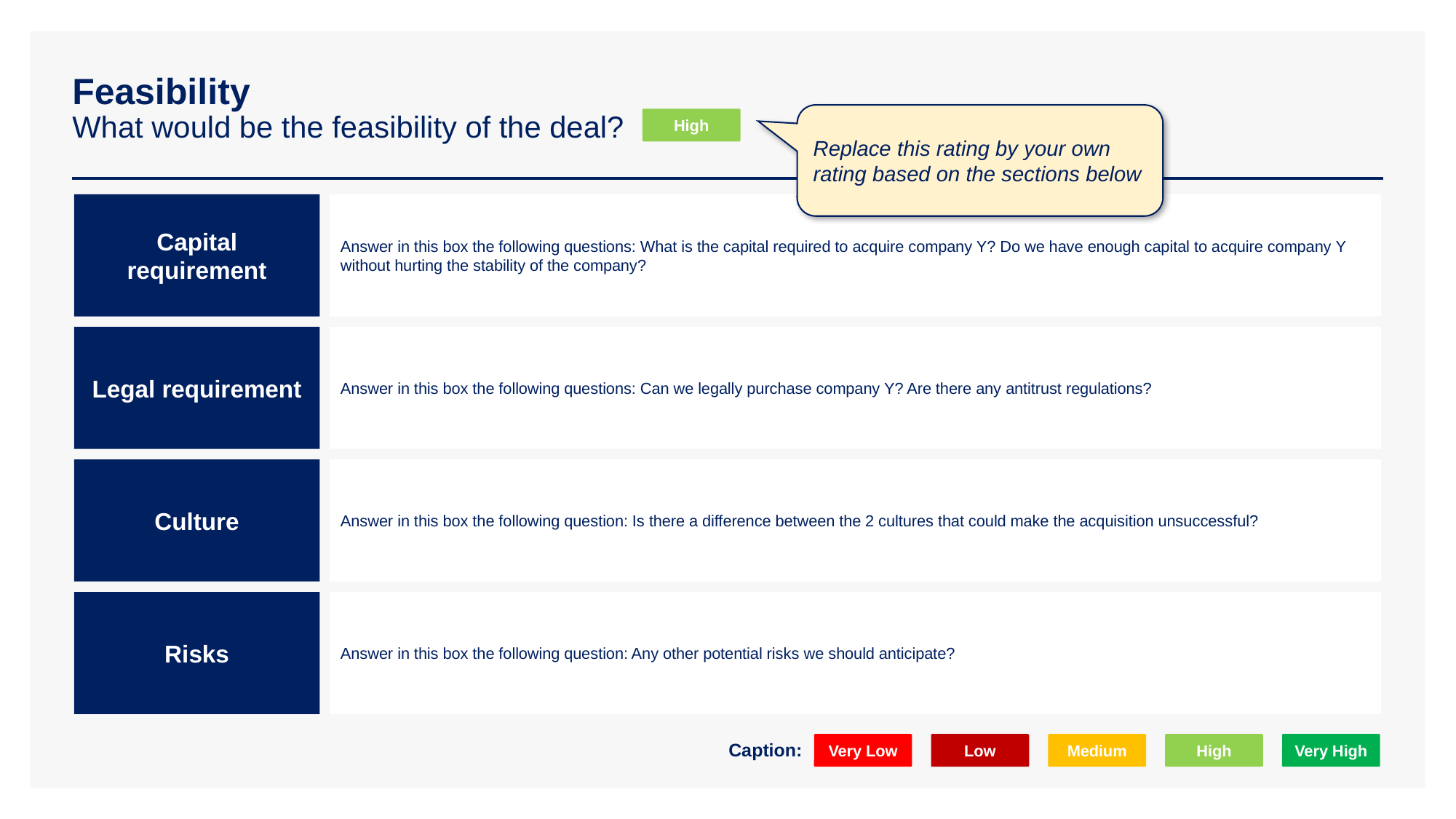

# Feasibility What would be the feasibility of the deal?
Replace this rating by your own rating based on the sections below
High
Capital requirement
Answer in this box the following questions: What is the capital required to acquire company Y? Do we have enough capital to acquire company Y without hurting the stability of the company?
Legal requirement
Answer in this box the following questions: Can we legally purchase company Y? Are there any antitrust regulations?
Culture
Answer in this box the following question: Is there a difference between the 2 cultures that could make the acquisition unsuccessful?
Risks
Answer in this box the following question: Any other potential risks we should anticipate?

Caption:
Very Low
Low
Medium
High
Very High